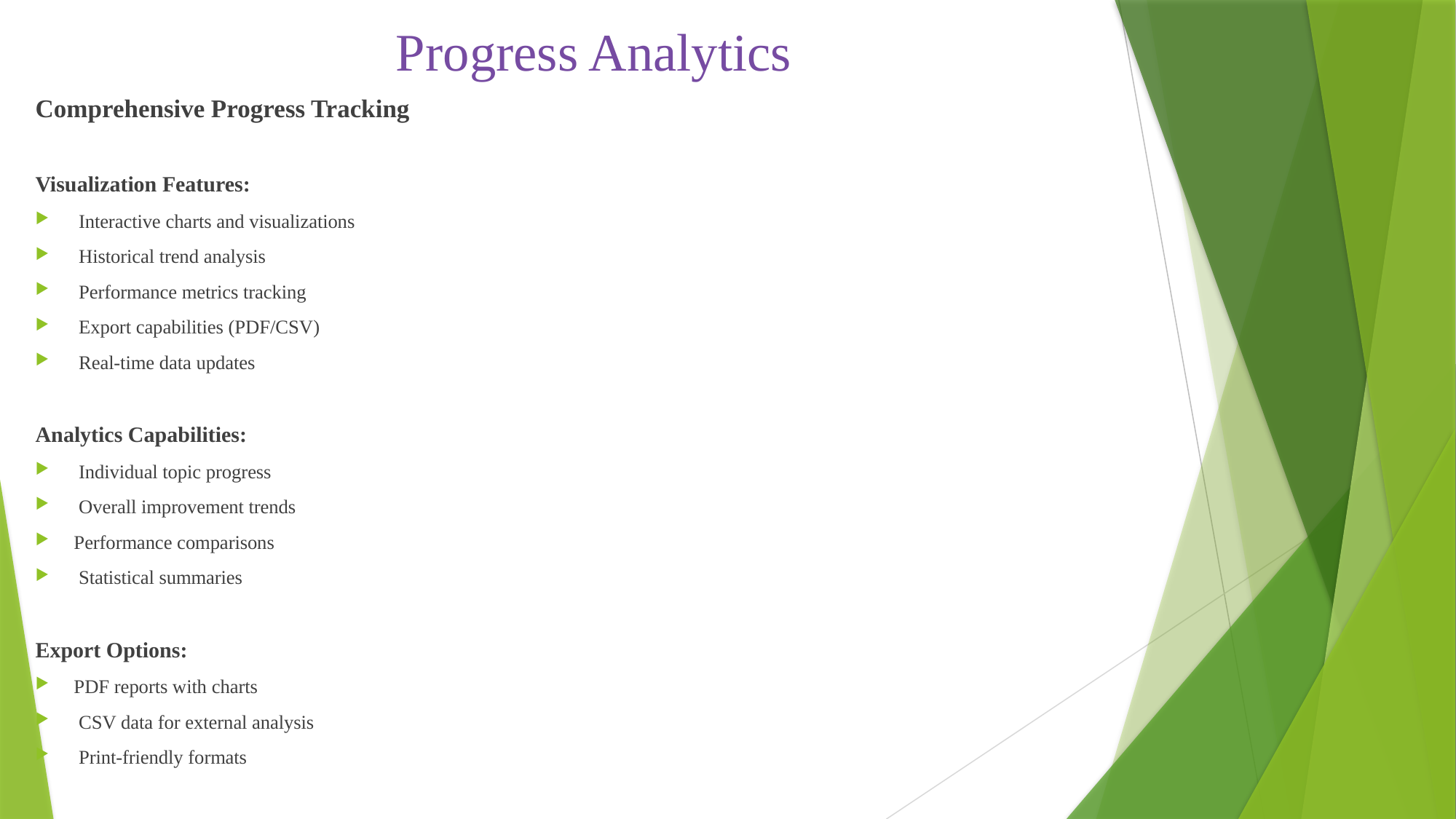

# Progress Analytics
Comprehensive Progress Tracking

Visualization Features:
 Interactive charts and visualizations
 Historical trend analysis
 Performance metrics tracking
 Export capabilities (PDF/CSV)
 Real-time data updates

Analytics Capabilities:
 Individual topic progress
 Overall improvement trends
Performance comparisons
 Statistical summaries

Export Options:
PDF reports with charts
 CSV data for external analysis
 Print-friendly formats